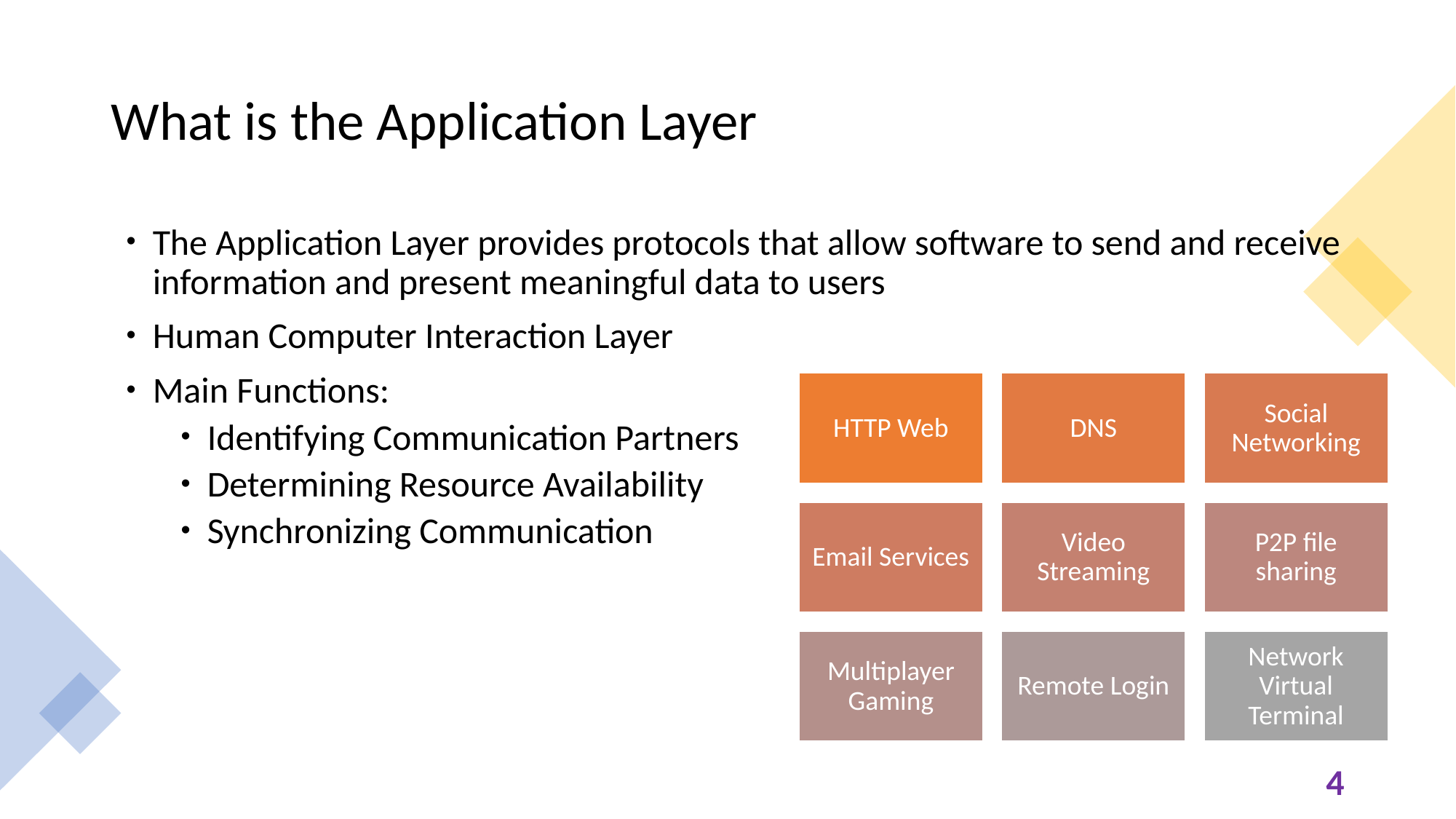

# What is the Application Layer
The Application Layer provides protocols that allow software to send and receive information and present meaningful data to users
Human Computer Interaction Layer
Main Functions:
Identifying Communication Partners
Determining Resource Availability
Synchronizing Communication

HTTP Web
DNS
Social Networking
Email Services
Video Streaming
P2P file sharing
Multiplayer Gaming
Remote Login
Network Virtual Terminal
4